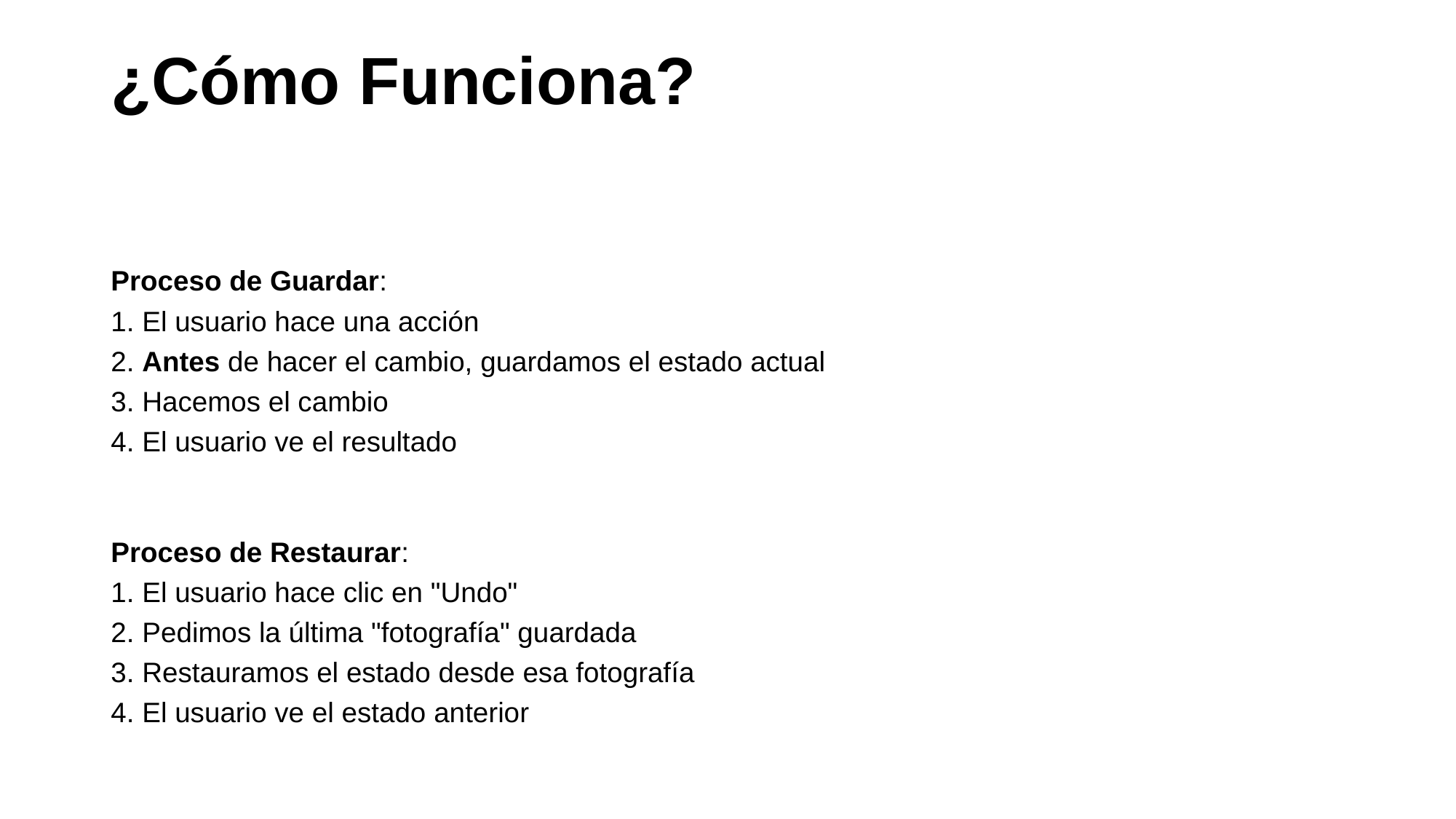

# ¿Cómo Funciona?

Proceso de Guardar:
1. El usuario hace una acción
2. Antes de hacer el cambio, guardamos el estado actual
3. Hacemos el cambio
4. El usuario ve el resultado

Proceso de Restaurar:
1. El usuario hace clic en "Undo"
2. Pedimos la última "fotografía" guardada
3. Restauramos el estado desde esa fotografía
4. El usuario ve el estado anterior